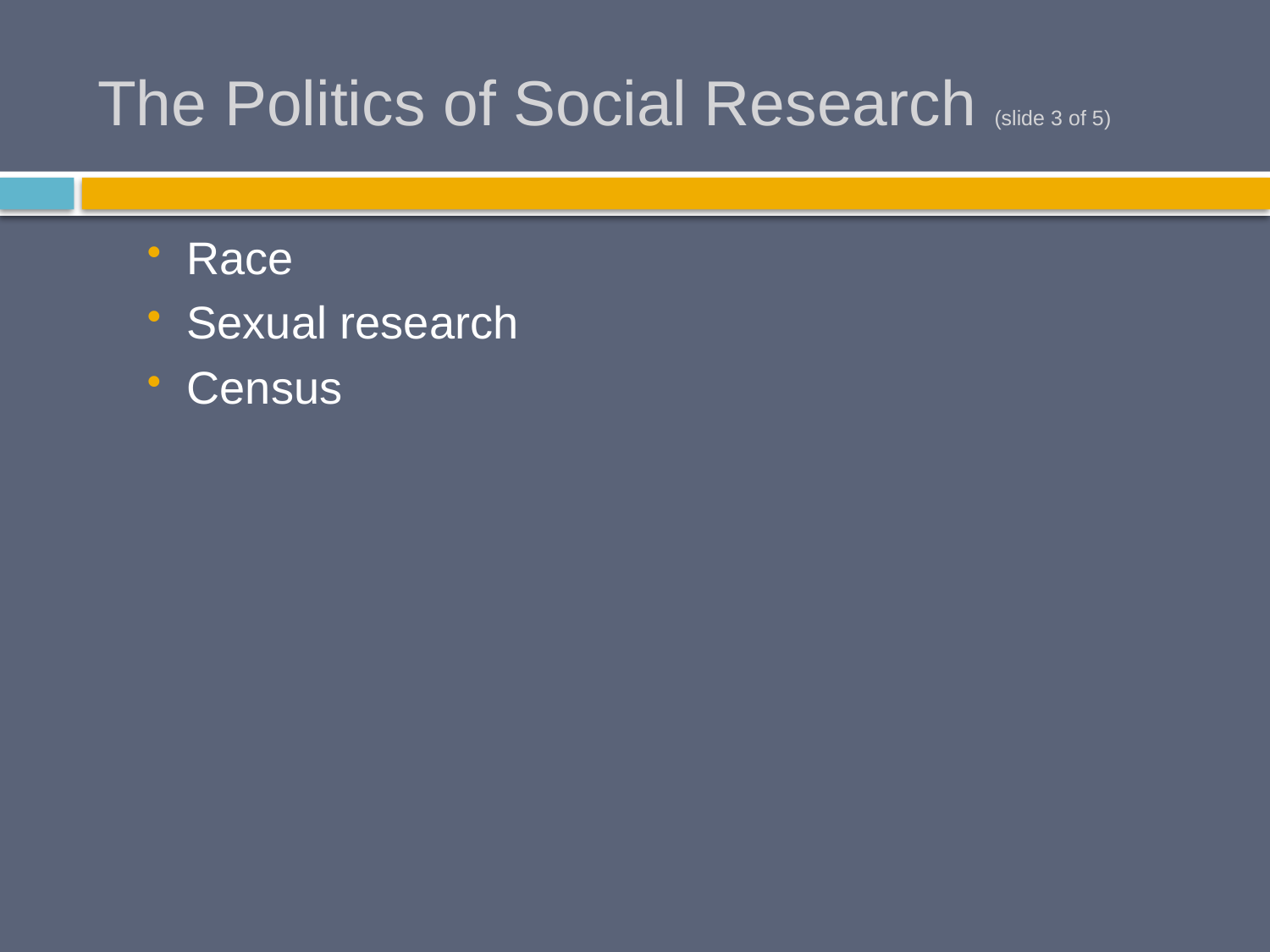

# The Politics of Social Research (slide 3 of 5)
Race
Sexual research
Census